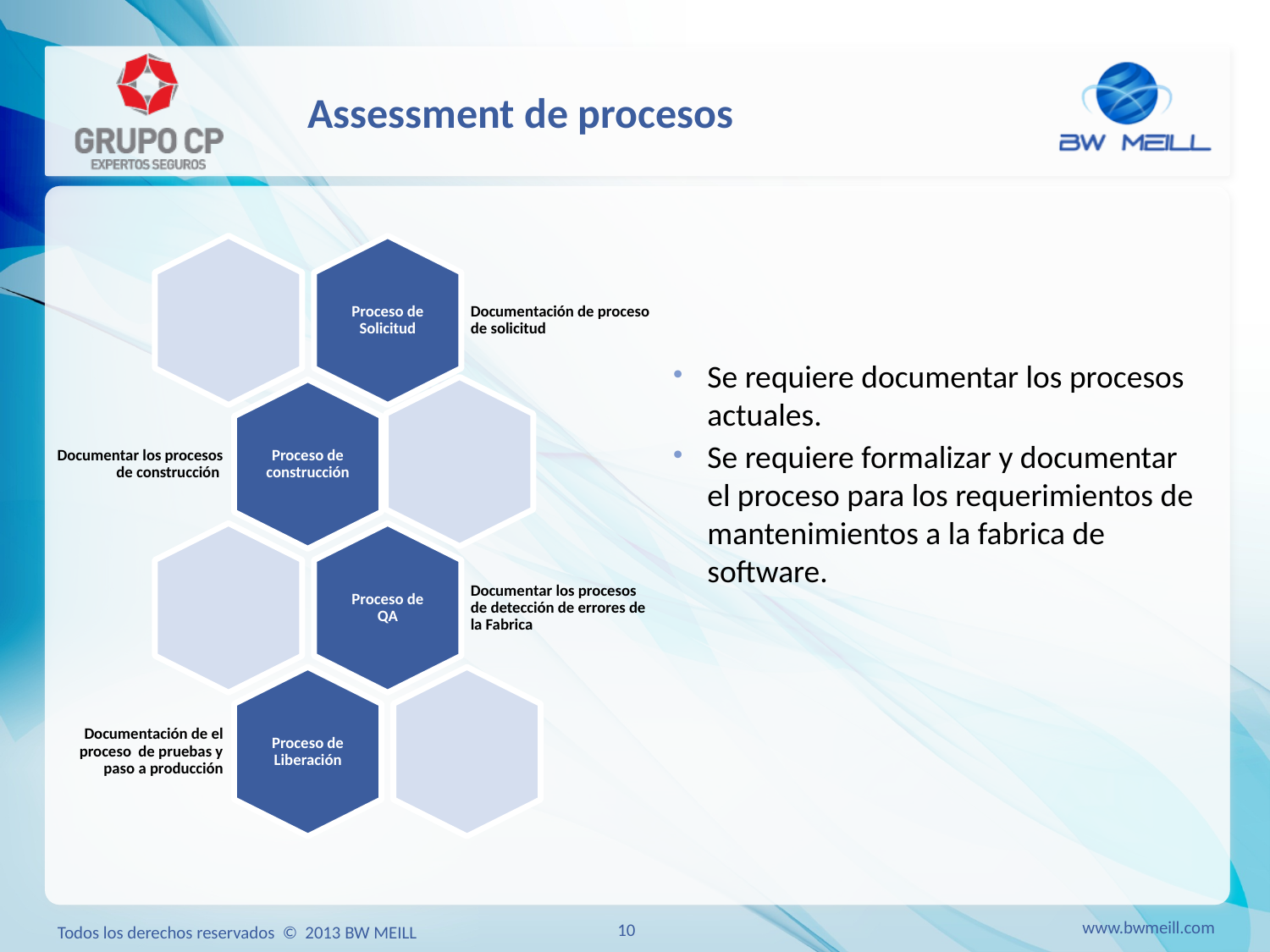

# Assessment de procesos
Proceso de Solicitud
Documentación de proceso de solicitud

Proceso de construcción
Documentar los procesos de construcción

Proceso de QA
Documentar los procesos de detección de errores de la Fabrica

Proceso de Liberación
Documentación de el proceso  de pruebas y paso a producción

Se requiere documentar los procesos actuales.
Se requiere formalizar y documentar el proceso para los requerimientos de mantenimientos a la fabrica de software.
www.bwmeill.com
10